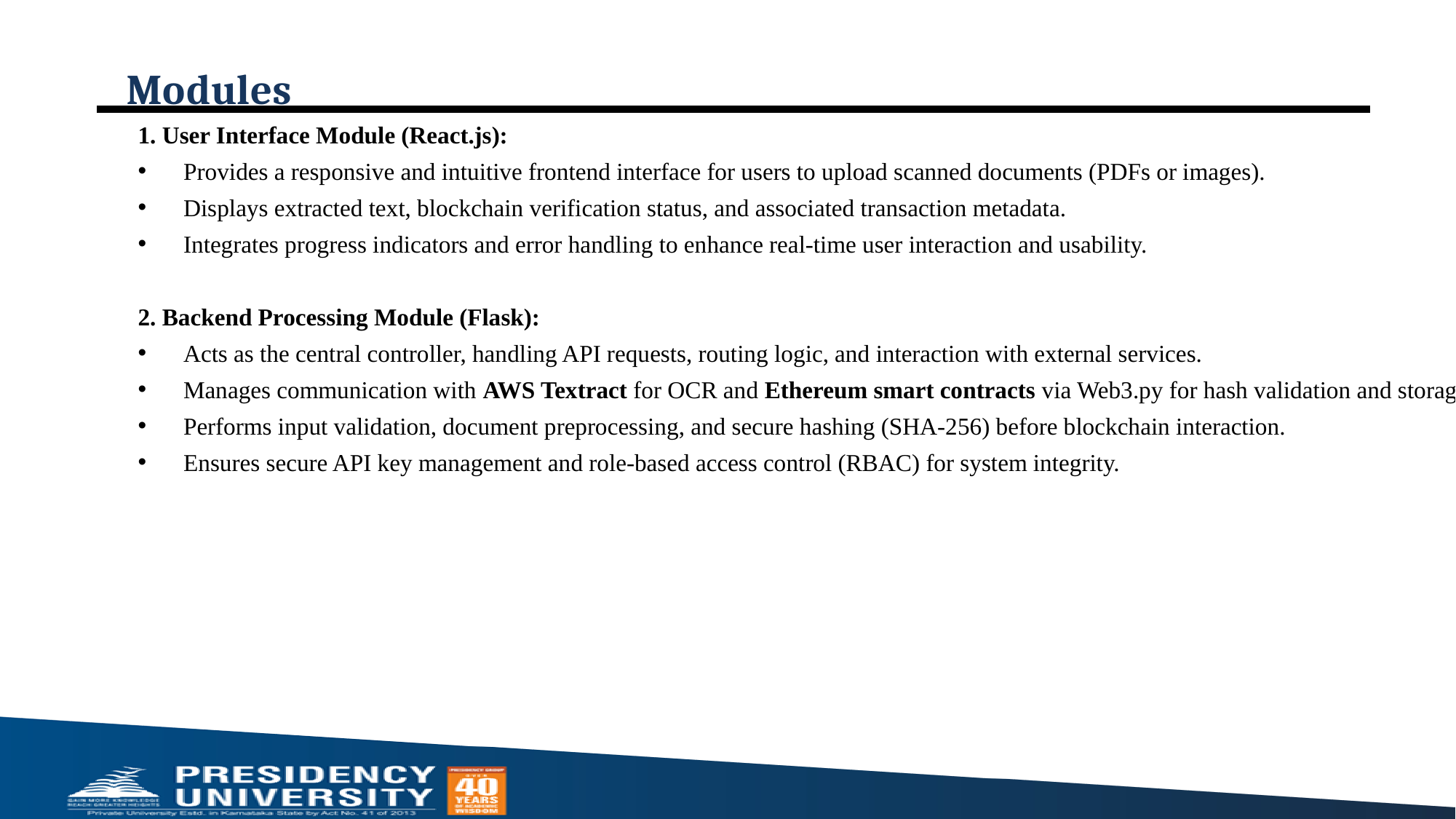

# Modules
1. User Interface Module (React.js):
Provides a responsive and intuitive frontend interface for users to upload scanned documents (PDFs or images).
Displays extracted text, blockchain verification status, and associated transaction metadata.
Integrates progress indicators and error handling to enhance real-time user interaction and usability.

2. Backend Processing Module (Flask):
Acts as the central controller, handling API requests, routing logic, and interaction with external services.
Manages communication with AWS Textract for OCR and Ethereum smart contracts via Web3.py for hash validation and storage.
Performs input validation, document preprocessing, and secure hashing (SHA-256) before blockchain interaction.
Ensures secure API key management and role-based access control (RBAC) for system integrity.